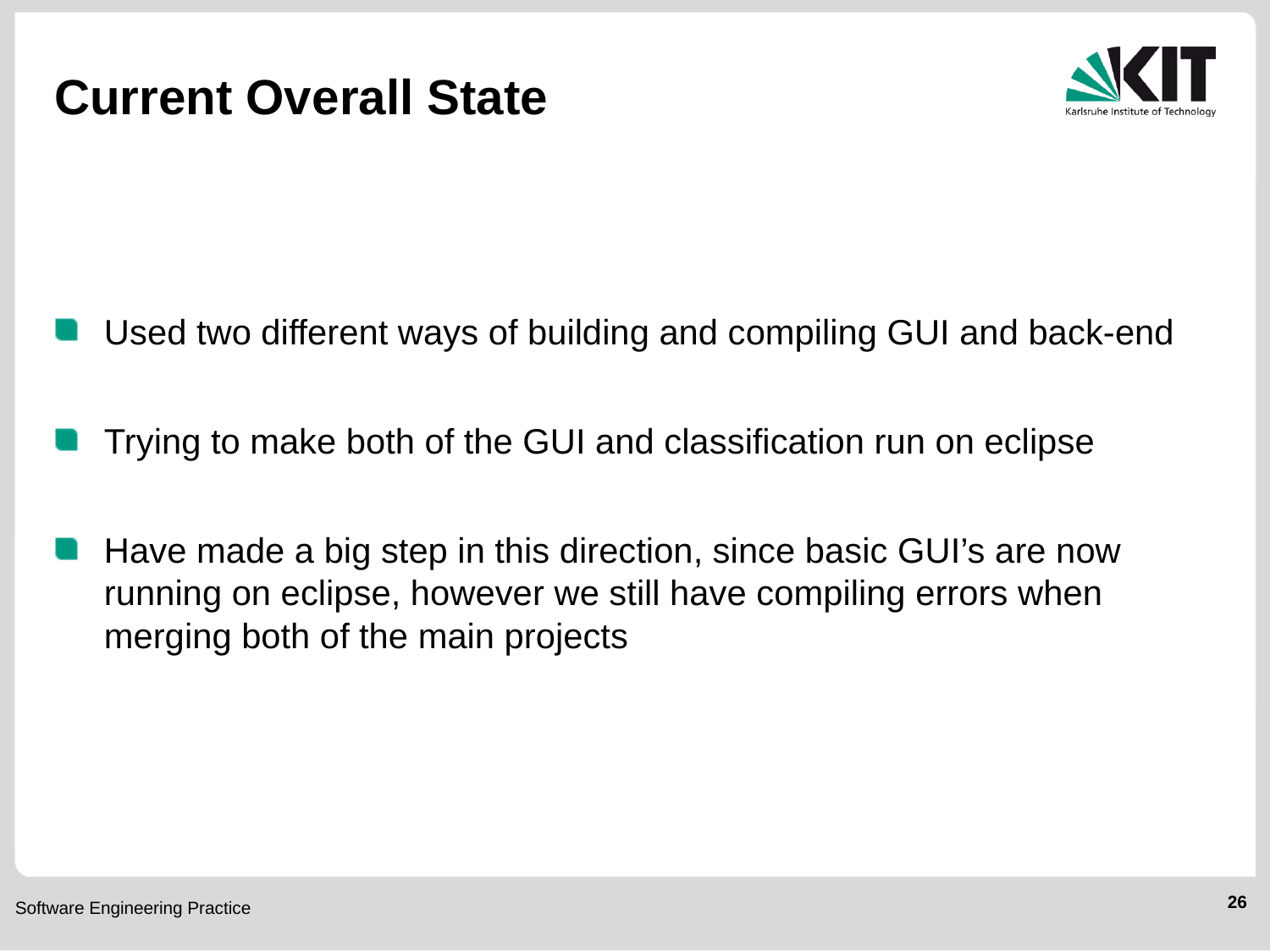

Current Overall State

Used two different ways of building and compiling GUI and back-end

Trying to make both of the GUI and classification run on eclipse

Have made a big step in this direction, since basic GUI’s are now running on eclipse, however we still have compiling errors when merging both of the main projects

26
Software Engineering Practice